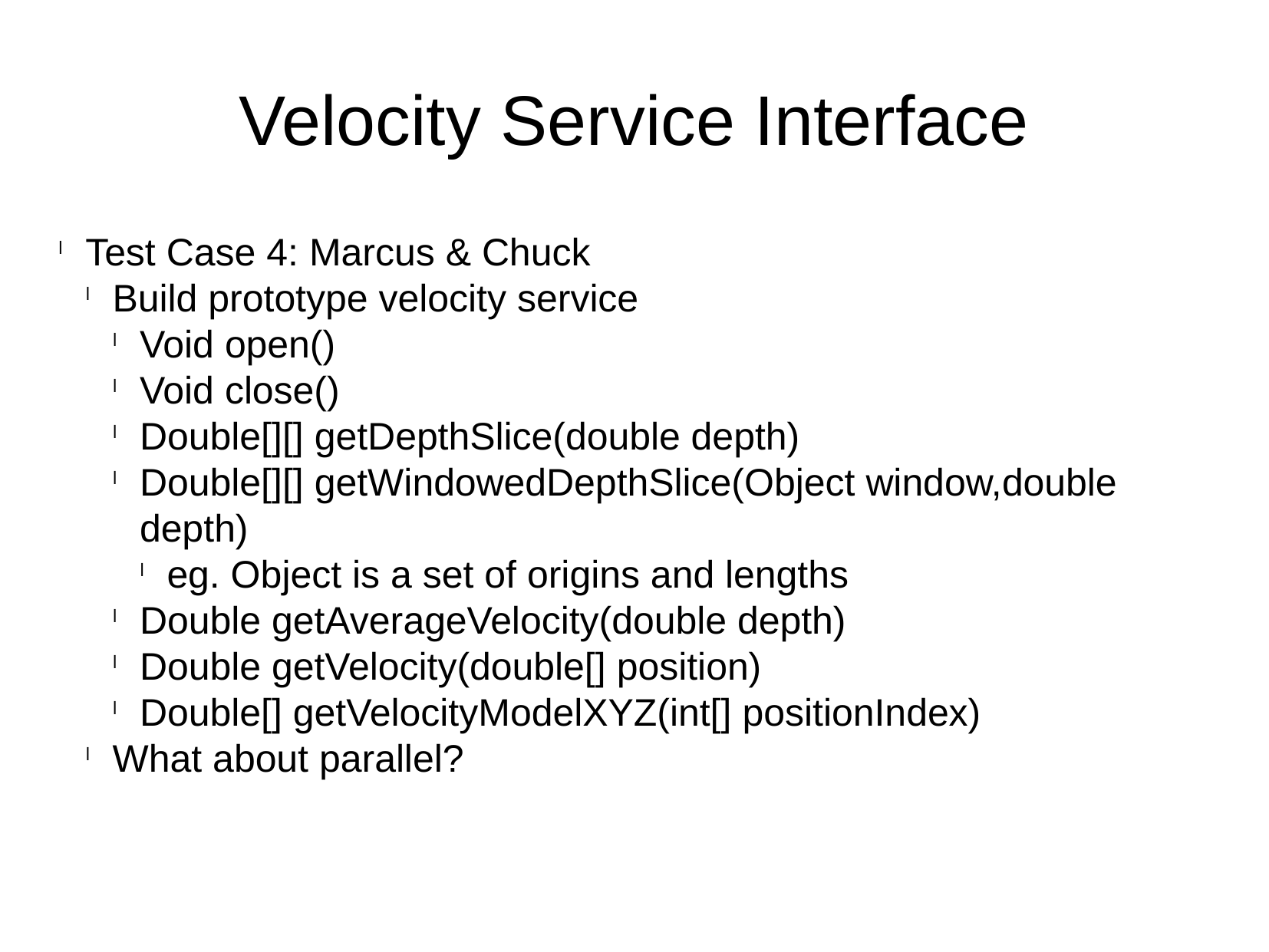

Velocity Service Interface

Test Case 4: Marcus & Chuck
Build prototype velocity service
Void open()
Void close()
Double[][] getDepthSlice(double depth)
Double[][] getWindowedDepthSlice(Object window,double depth)
eg. Object is a set of origins and lengths
Double getAverageVelocity(double depth)
Double getVelocity(double[] position)
Double[] getVelocityModelXYZ(int[] positionIndex)
What about parallel?